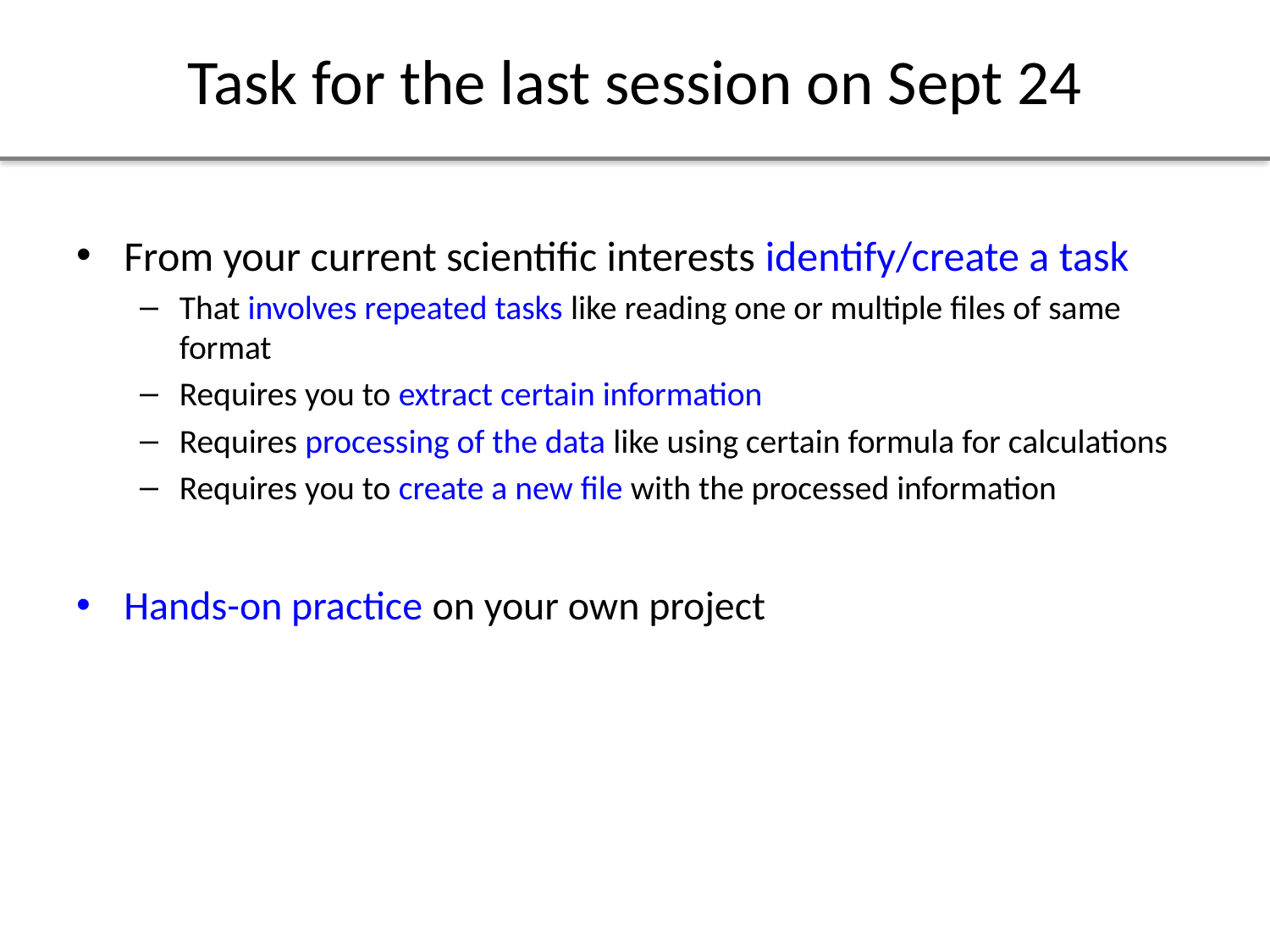

# Task for the last session on Sept 24
From your current scientific interests identify/create a task
That involves repeated tasks like reading one or multiple files of same format
Requires you to extract certain information
Requires processing of the data like using certain formula for calculations
Requires you to create a new file with the processed information

Hands-on practice on your own project